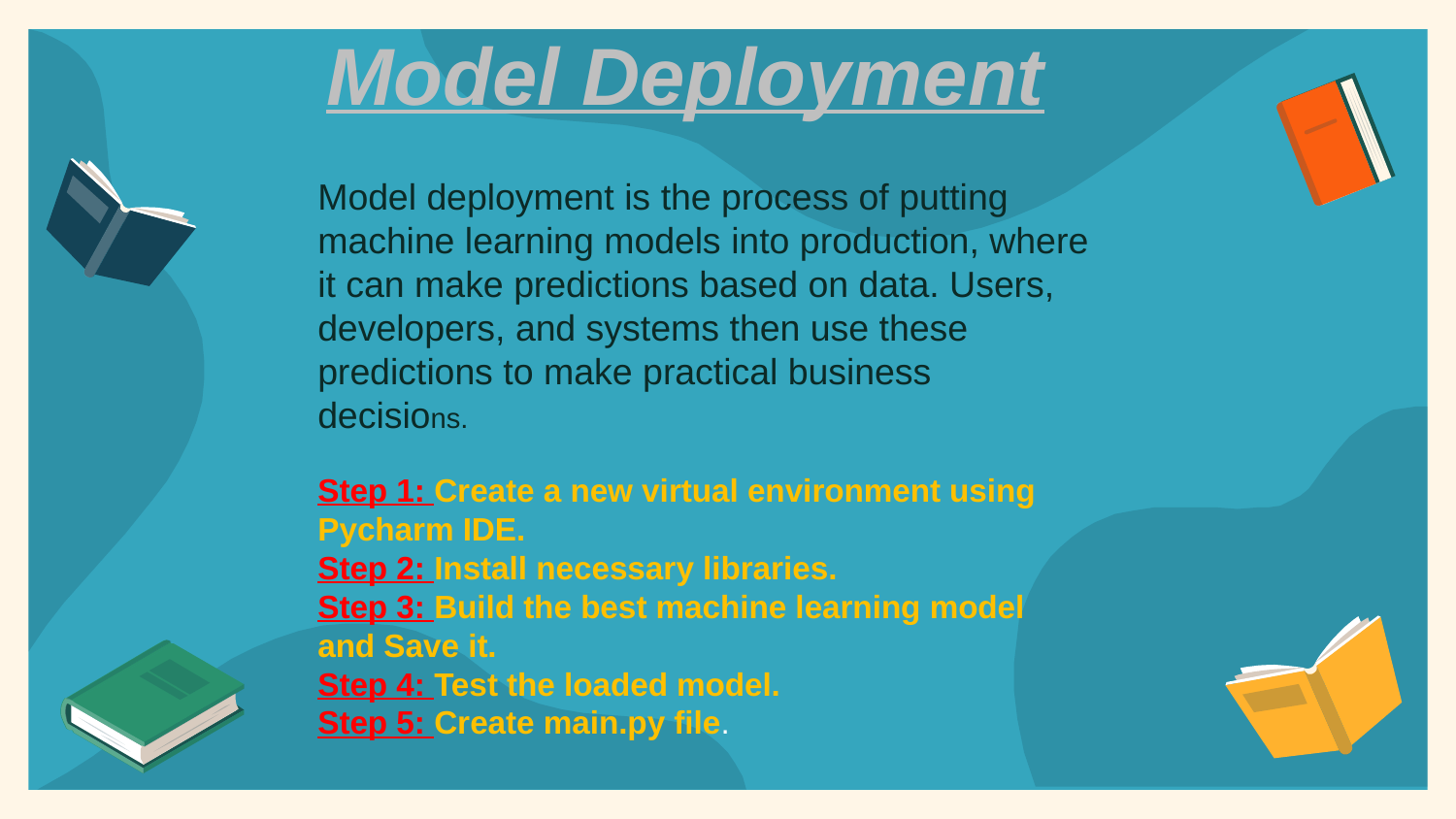

# Model Deployment

Model deployment is the process of putting machine learning models into production, where it can make predictions based on data. Users, developers, and systems then use these predictions to make practical business decisions.

Step 1: Create a new virtual environment using Pycharm IDE.
Step 2: Install necessary libraries.
Step 3: Build the best machine learning model and Save it.
Step 4: Test the loaded model.
Step 5: Create main.py file.